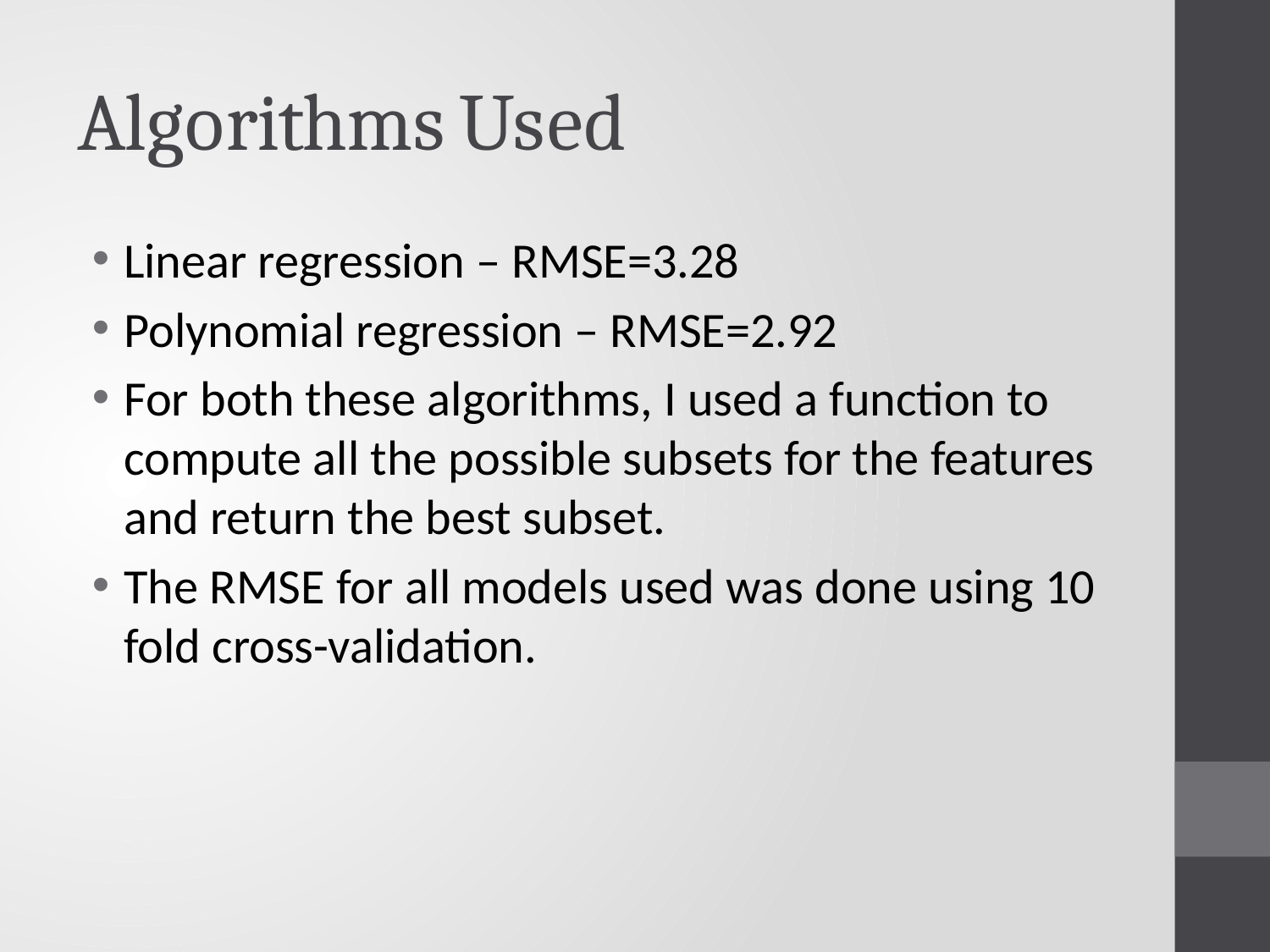

# Algorithms Used
Linear regression – RMSE=3.28
Polynomial regression – RMSE=2.92
For both these algorithms, I used a function to compute all the possible subsets for the features and return the best subset.
The RMSE for all models used was done using 10 fold cross-validation.